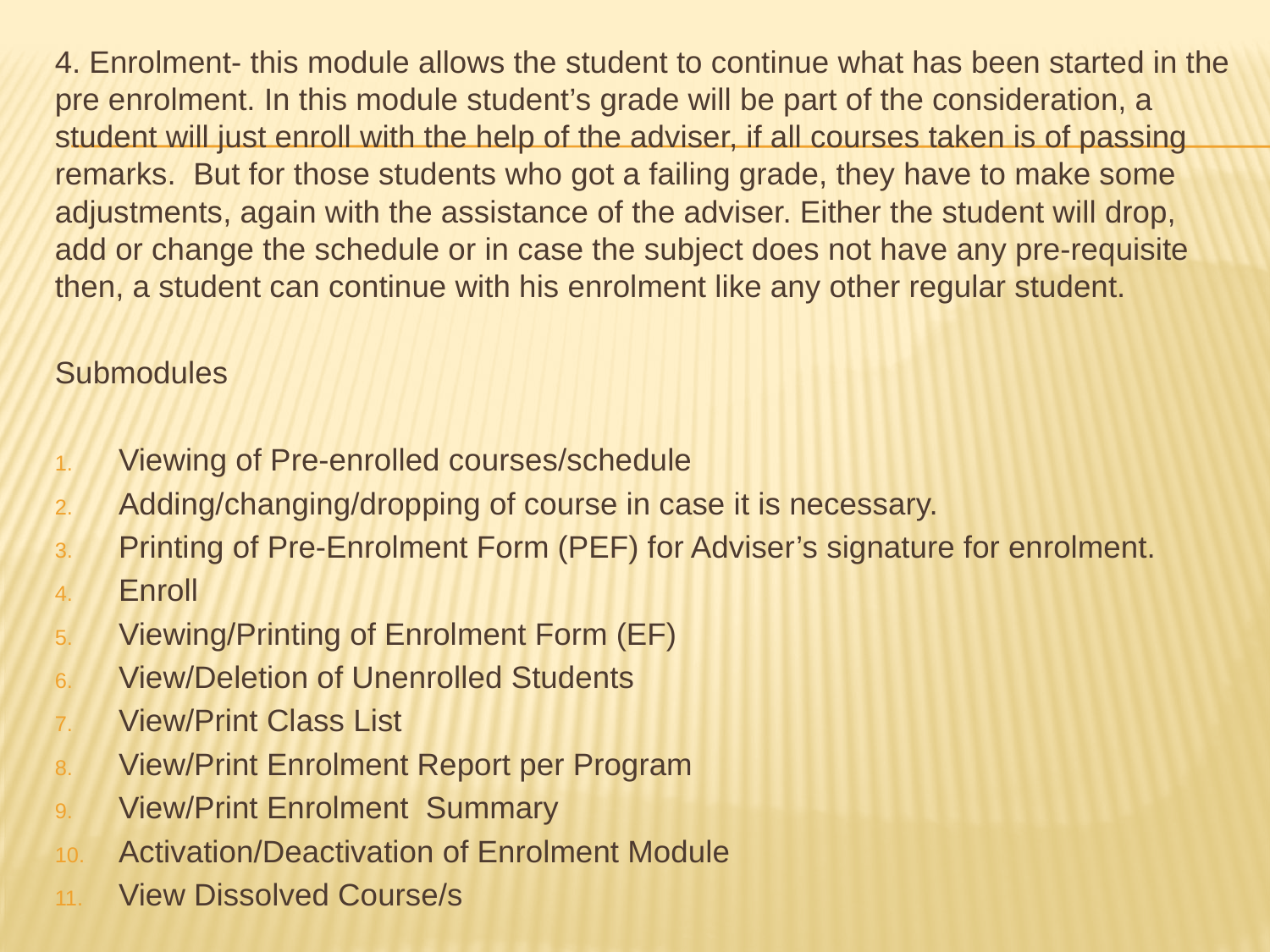

4. Enrolment- this module allows the student to continue what has been started in the pre enrolment. In this module student’s grade will be part of the consideration, a student will just enroll with the help of the adviser, if all courses taken is of passing remarks.  But for those students who got a failing grade, they have to make some adjustments, again with the assistance of the adviser. Either the student will drop, add or change the schedule or in case the subject does not have any pre-requisite then, a student can continue with his enrolment like any other regular student.

Submodules

Viewing of Pre-enrolled courses/schedule
Adding/changing/dropping of course in case it is necessary.
Printing of Pre-Enrolment Form (PEF) for Adviser’s signature for enrolment.
Enroll
Viewing/Printing of Enrolment Form (EF)
View/Deletion of Unenrolled Students
View/Print Class List
View/Print Enrolment Report per Program
View/Print Enrolment  Summary
Activation/Deactivation of Enrolment Module
View Dissolved Course/s